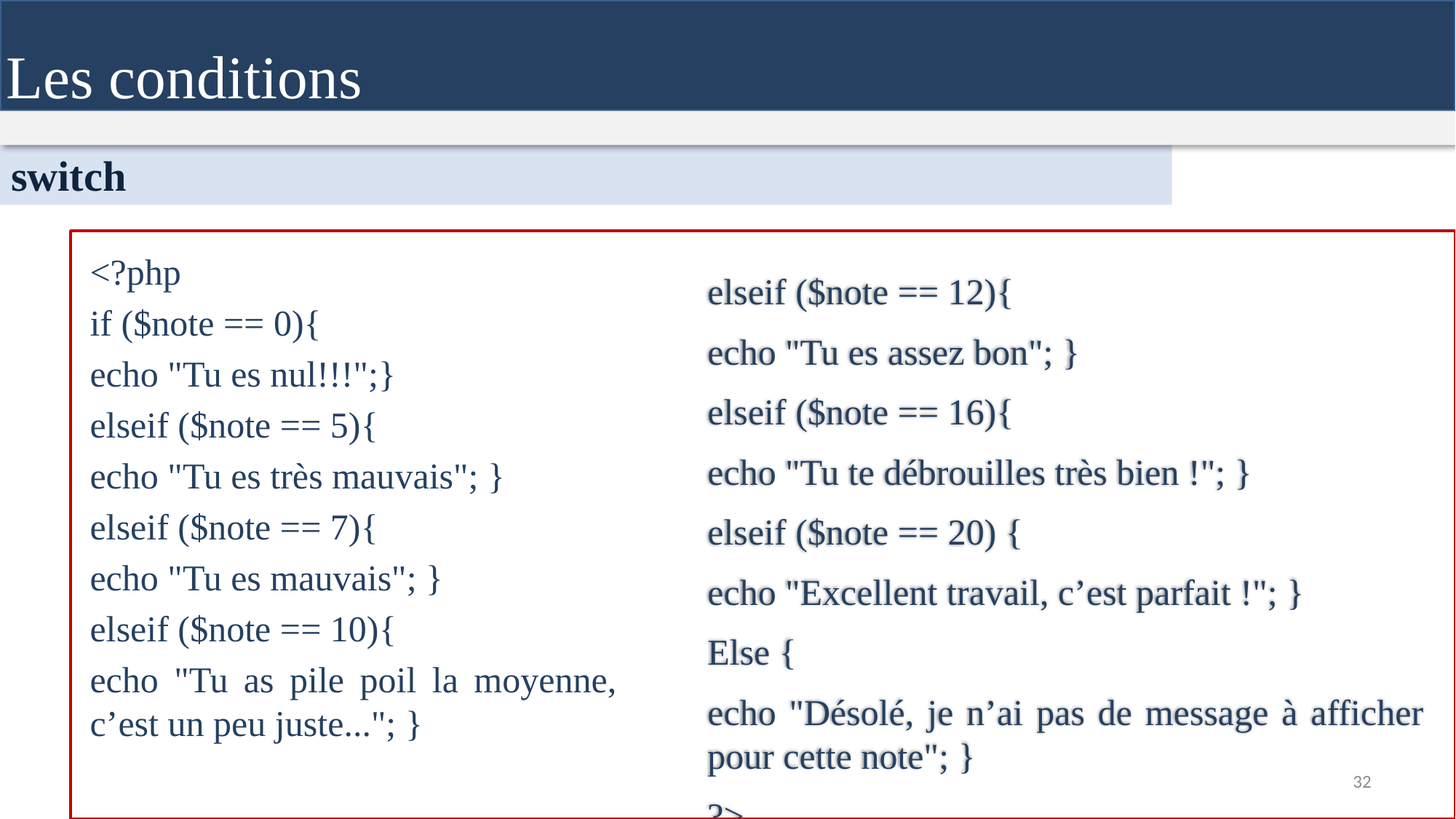

Les conditions

switch

<?php
if ($note == 0){
echo "Tu es nul!!!";}
elseif ($note == 5){
echo "Tu es très mauvais"; }
elseif ($note == 7){
echo "Tu es mauvais"; }
elseif ($note == 10){
echo "Tu as pile poil la moyenne, c’est un peu juste..."; }
elseif ($note == 12){
echo "Tu es assez bon"; }
elseif ($note == 16){
echo "Tu te débrouilles très bien !"; }
elseif ($note == 20) {
echo "Excellent travail, c’est parfait !"; }
Else {
echo "Désolé, je n’ai pas de message à afficher pour cette note"; }
?>
32